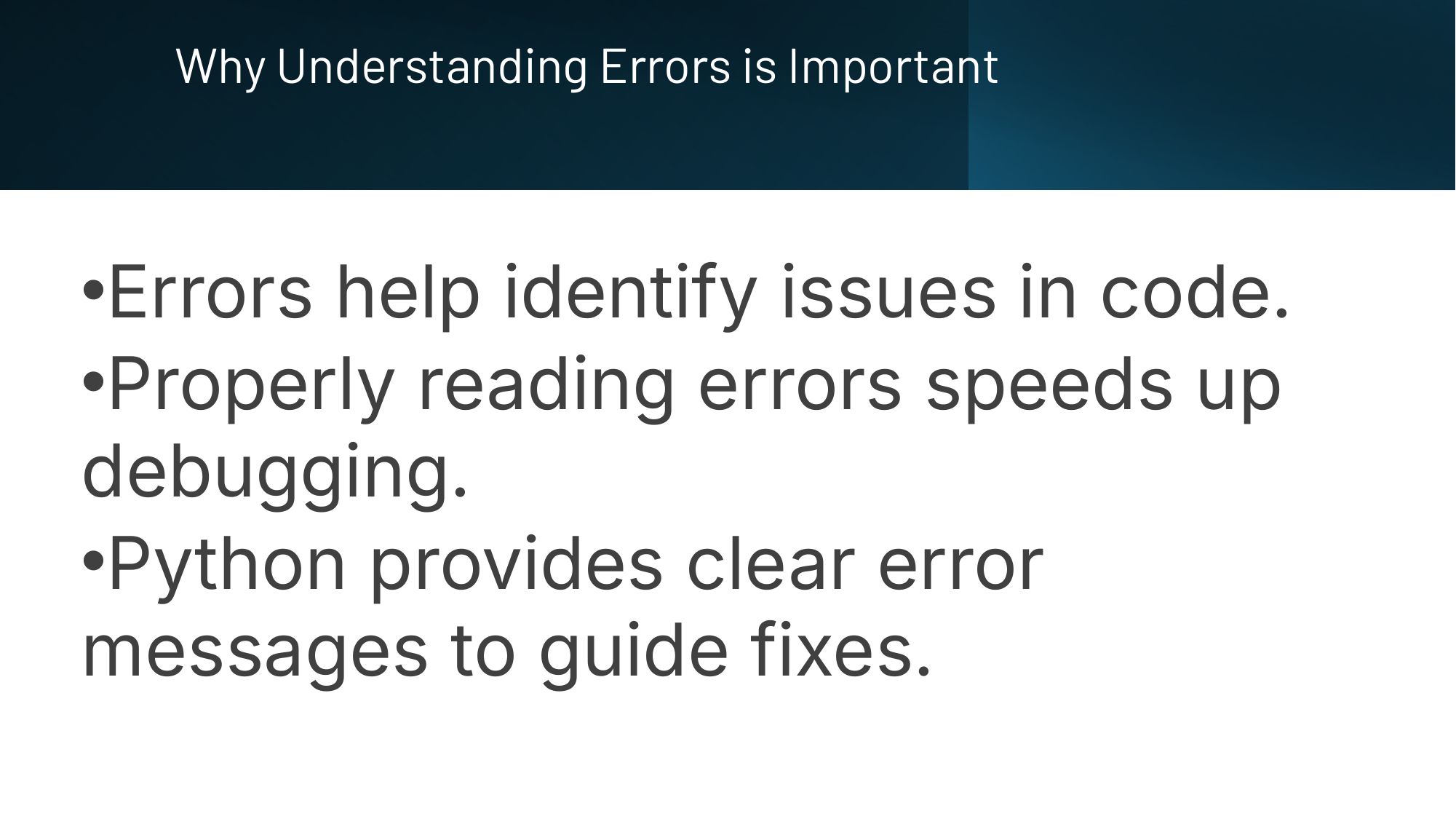

# Why Understanding Errors is Important
Errors help identify issues in code.
Properly reading errors speeds up debugging.
Python provides clear error messages to guide fixes.